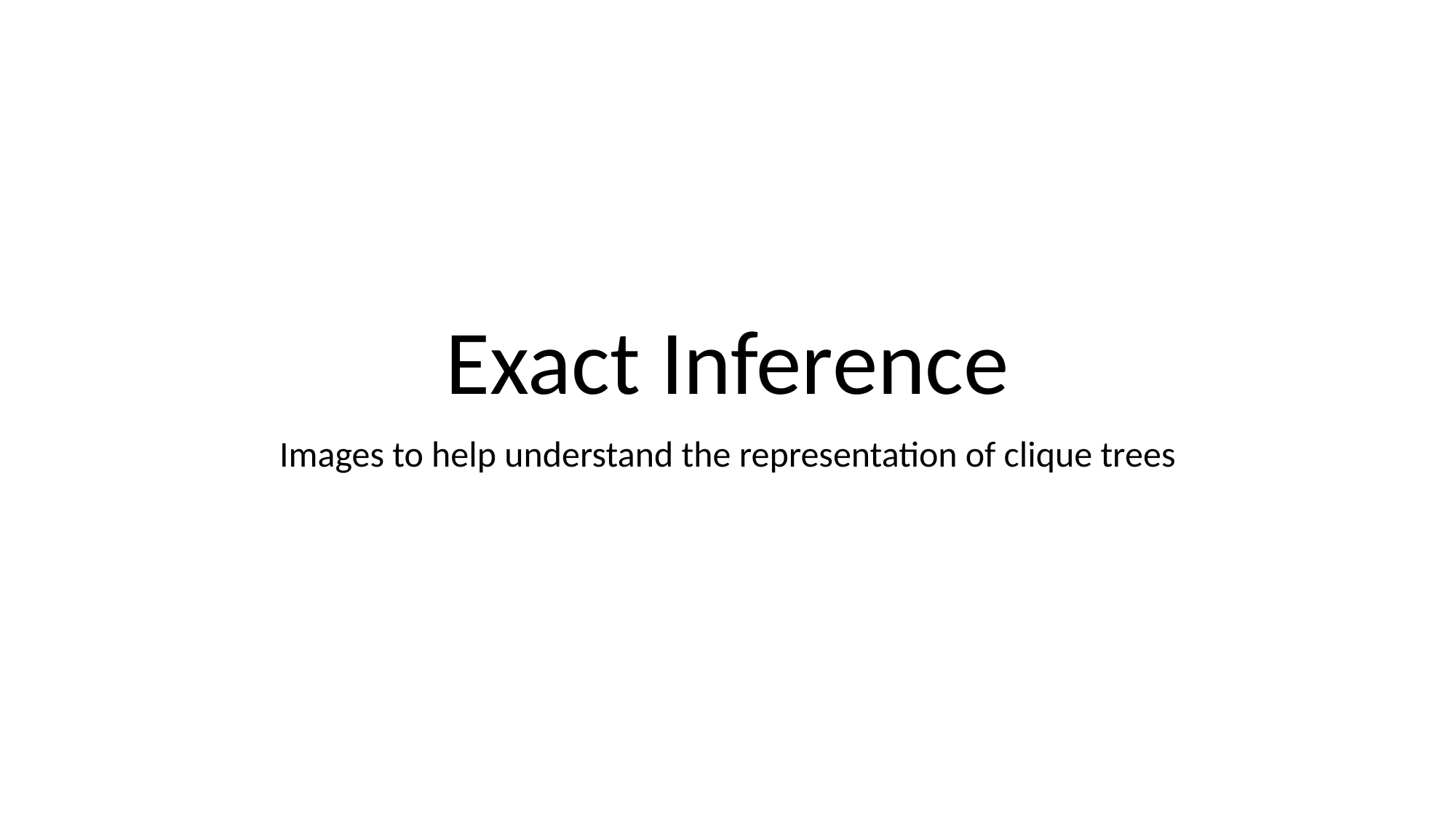

# Exact Inference
Images to help understand the representation of clique trees